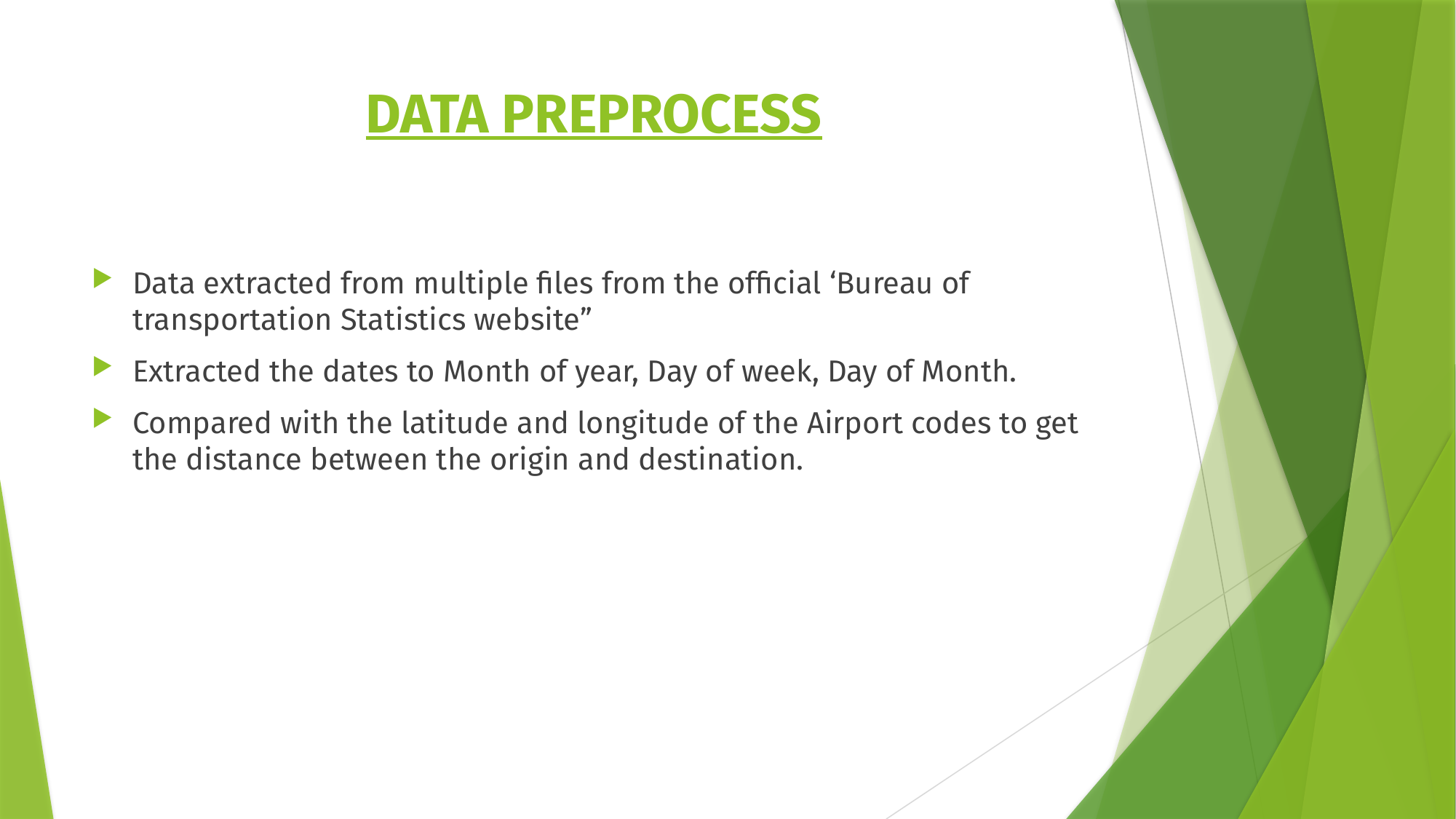

# DATA PREPROCESS
Data extracted from multiple files from the official ‘Bureau of transportation Statistics website”
Extracted the dates to Month of year, Day of week, Day of Month.
Compared with the latitude and longitude of the Airport codes to get the distance between the origin and destination.